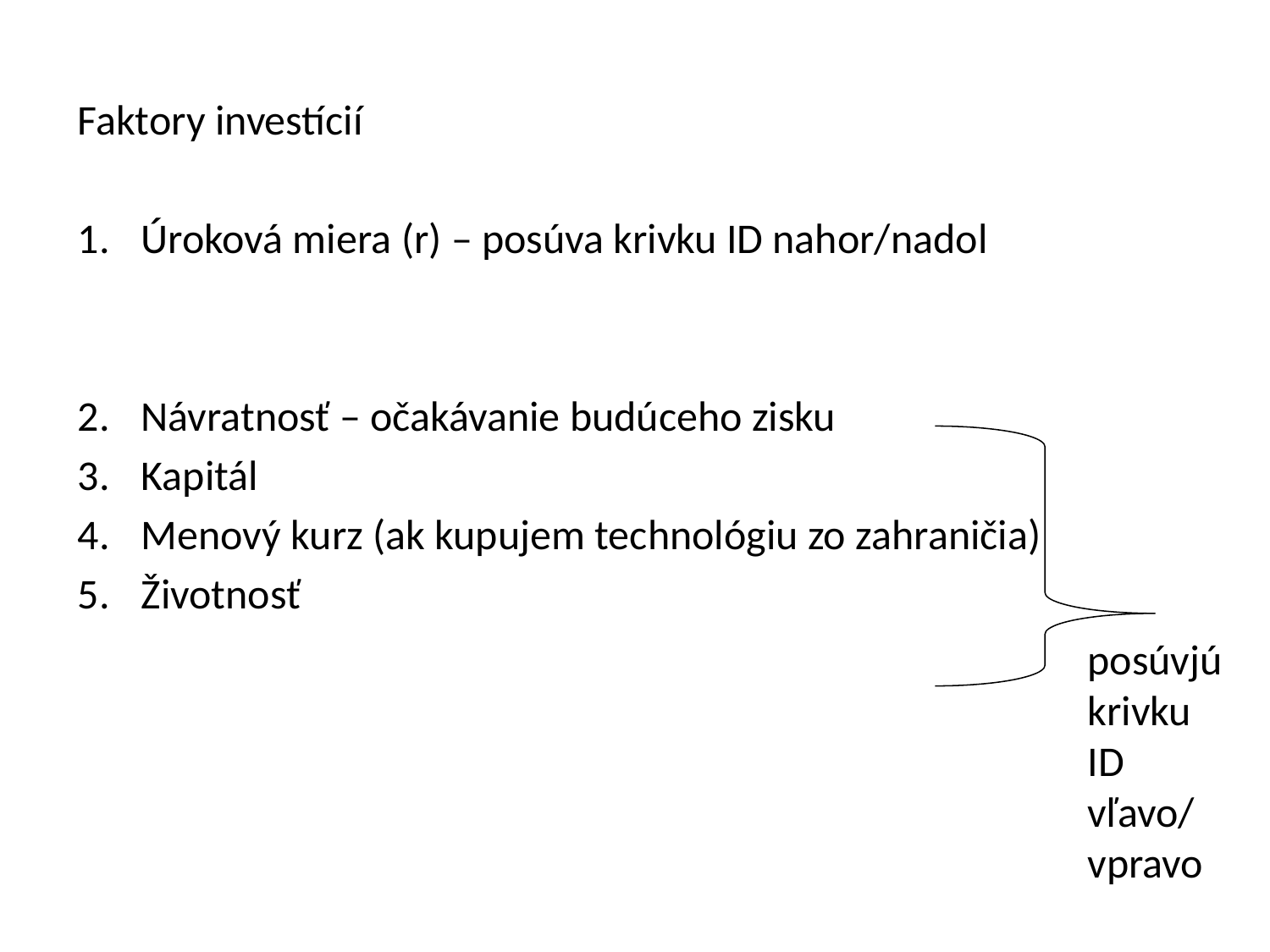

Faktory investícií

Úroková miera (r) – posúva krivku ID nahor/nadol

Návratnosť – očakávanie budúceho zisku
Kapitál
Menový kurz (ak kupujem technológiu zo zahraničia)
Životnosť

posúvjú krivku ID vľavo/ vpravo